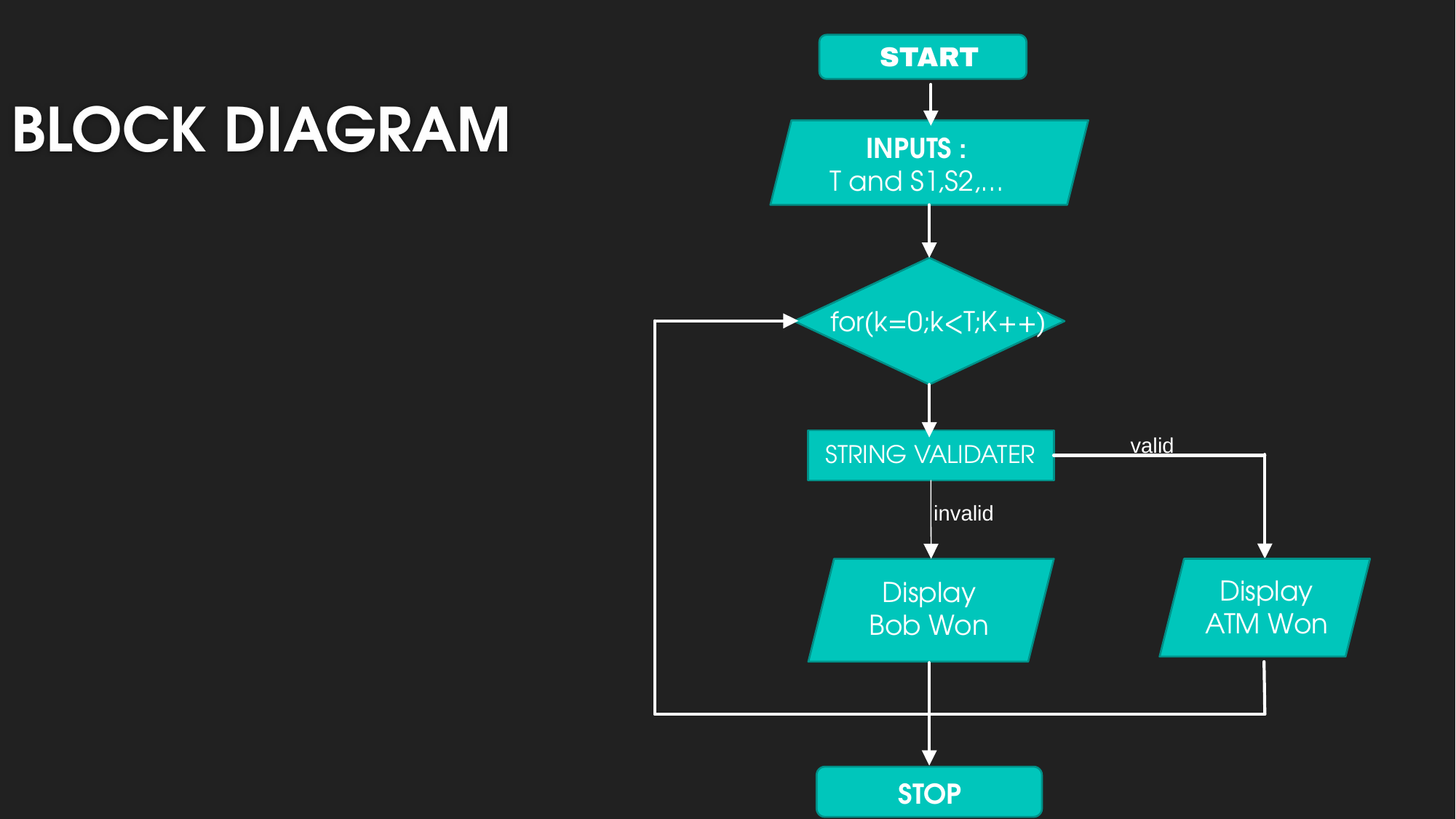

START

BLOCK DIAGRAM

INPUTS :
T and S1,S2,…

for(k=0;k<T;K++)
valid

STRING VALIDATER
invalid

Display
ATM Won
Display
ATM Won
Display
Bob Won

STOP